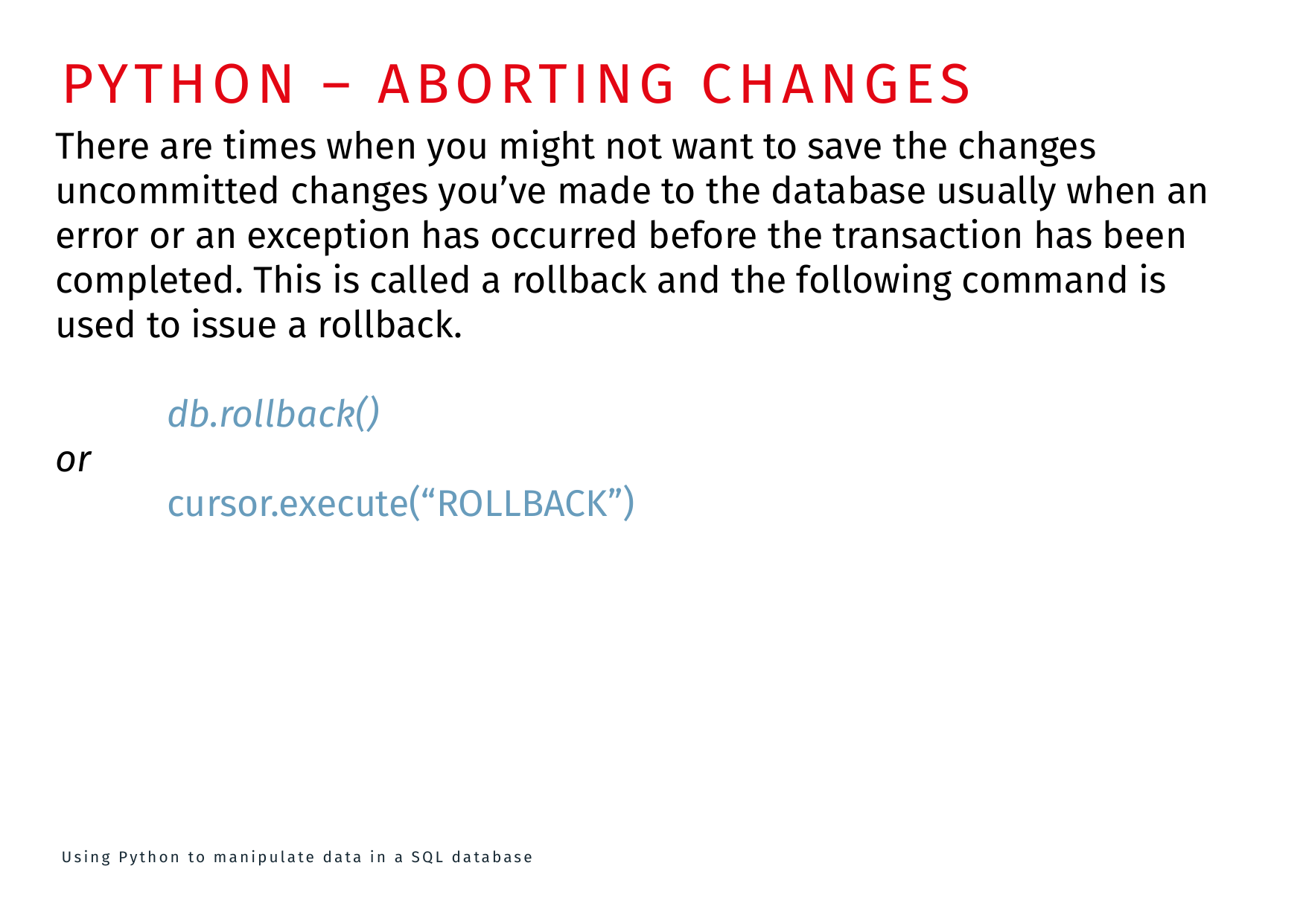

# Python – aborting changes
There are times when you might not want to save the changes uncommitted changes you’ve made to the database usually when an error or an exception has occurred before the transaction has been completed. This is called a rollback and the following command is used to issue a rollback.

	db.rollback()
or
	cursor.execute(“ROLLBACK”)
Using Python to manipulate data in a SQL database